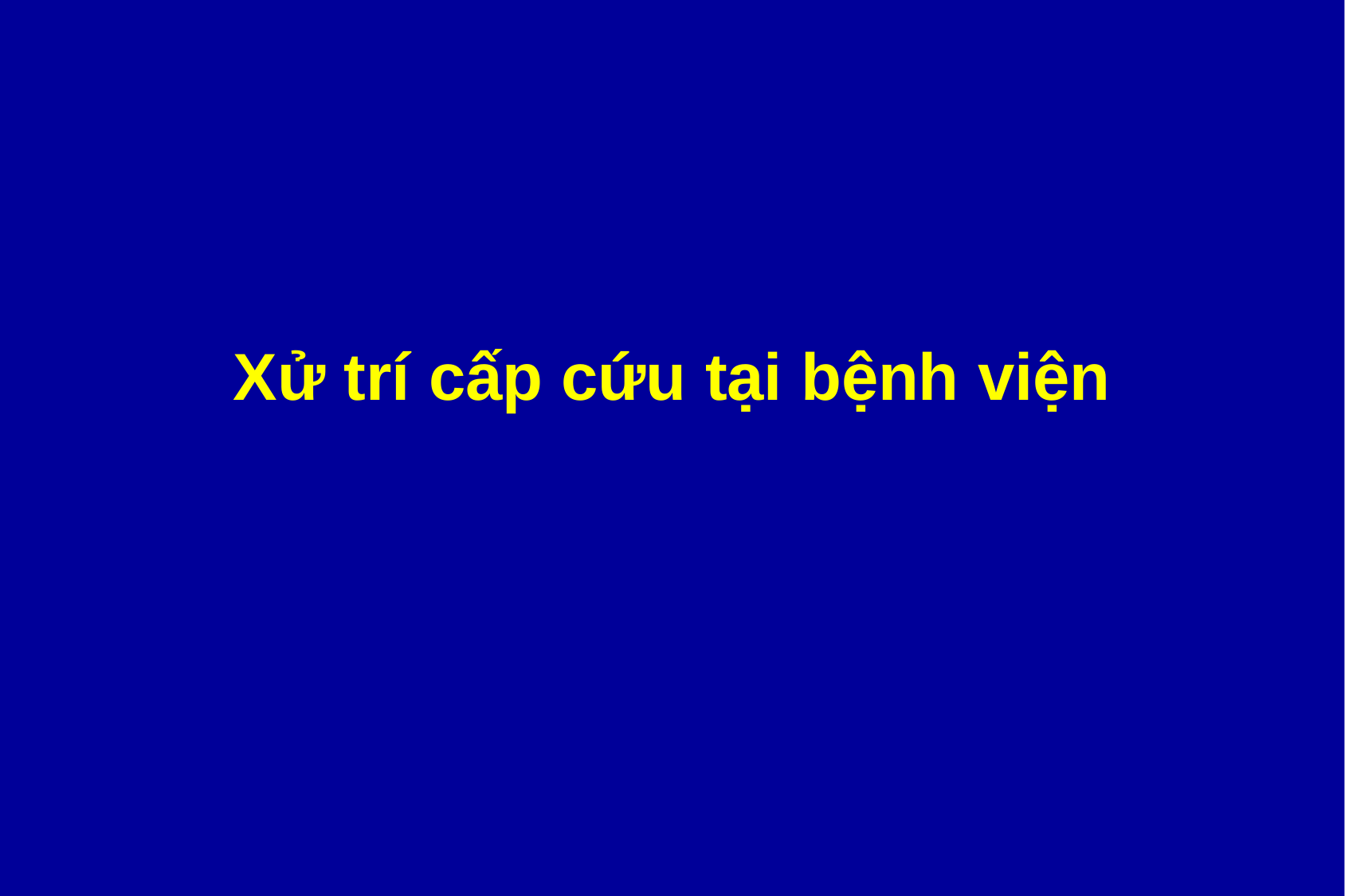

Xử trí cấp cứu tại bệnh viện